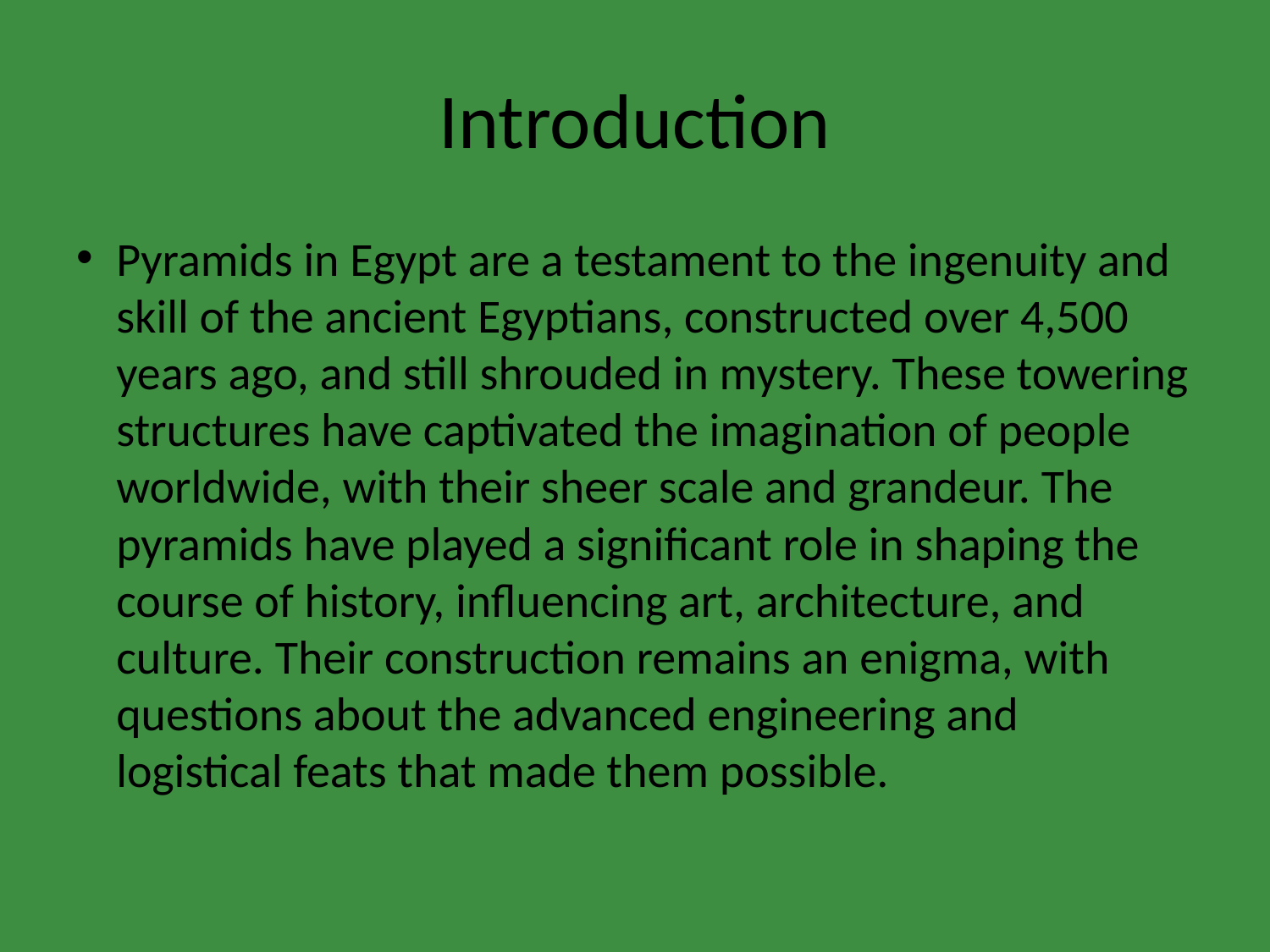

# Introduction
Pyramids in Egypt are a testament to the ingenuity and skill of the ancient Egyptians, constructed over 4,500 years ago, and still shrouded in mystery. These towering structures have captivated the imagination of people worldwide, with their sheer scale and grandeur. The pyramids have played a significant role in shaping the course of history, influencing art, architecture, and culture. Their construction remains an enigma, with questions about the advanced engineering and logistical feats that made them possible.